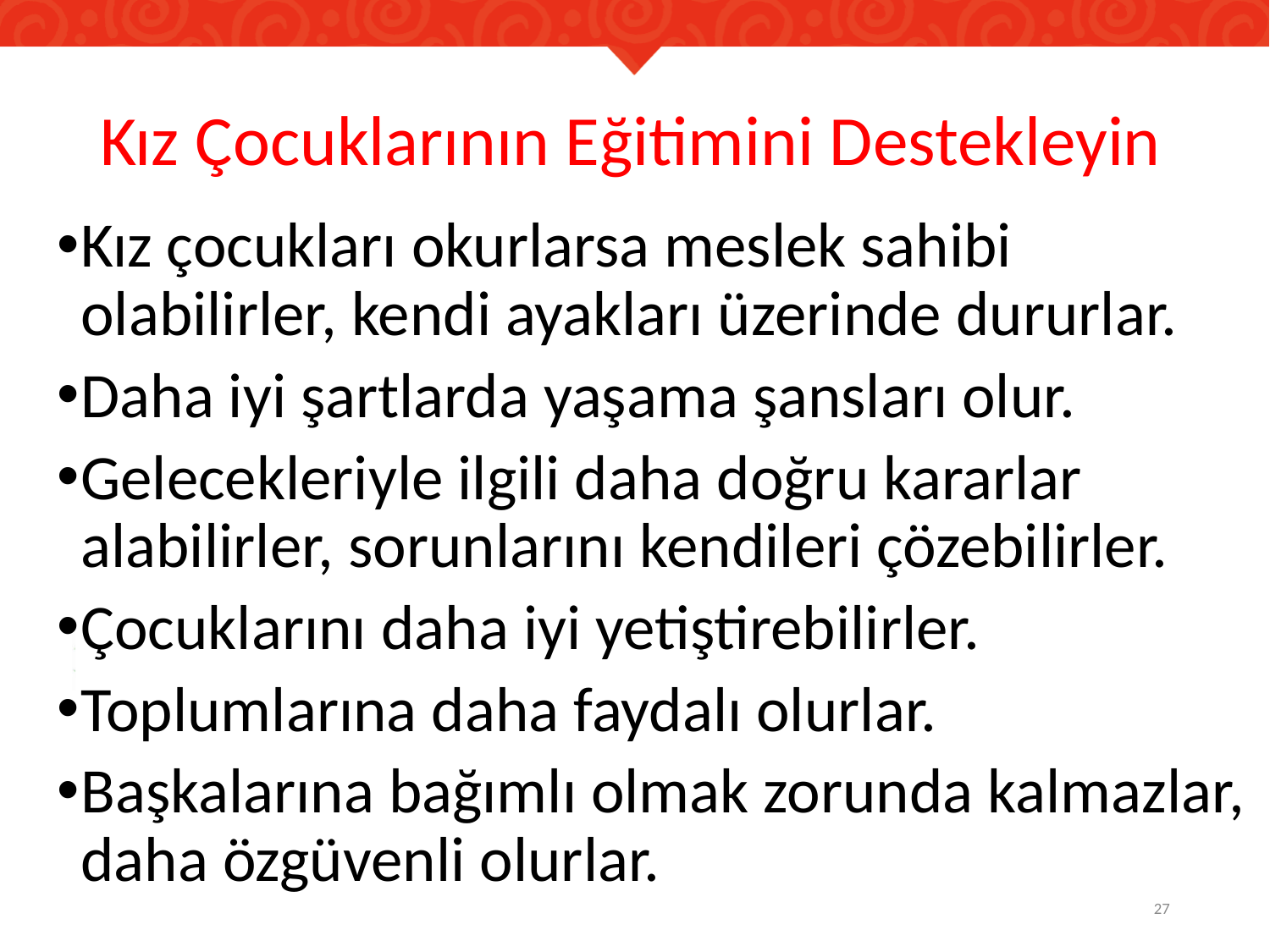

# Kız Çocuklarının Eğitimini Destekleyin
Kız çocukları okurlarsa meslek sahibi olabilirler, kendi ayakları üzerinde dururlar.
Daha iyi şartlarda yaşama şansları olur.
Gelecekleriyle ilgili daha doğru kararlar alabilirler, sorunlarını kendileri çözebilirler.
Çocuklarını daha iyi yetiştirebilirler.
Toplumlarına daha faydalı olurlar.
Başkalarına bağımlı olmak zorunda kalmazlar, daha özgüvenli olurlar.

27